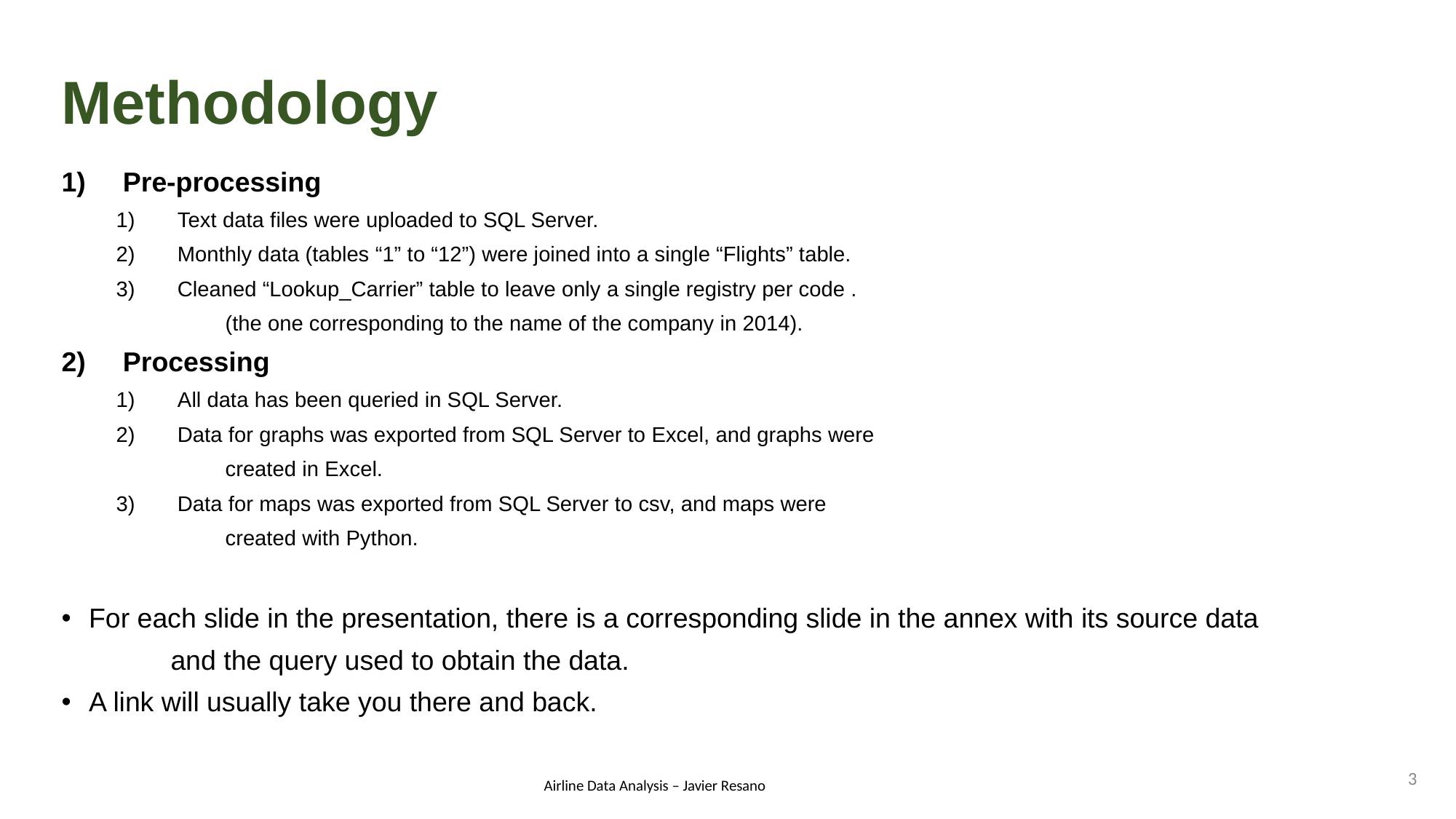

# Methodology
Pre-processing
Text data files were uploaded to SQL Server.
Monthly data (tables “1” to “12”) were joined into a single “Flights” table.
Cleaned “Lookup_Carrier” table to leave only a single registry per code .
	(the one corresponding to the name of the company in 2014).
Processing
All data has been queried in SQL Server.
Data for graphs was exported from SQL Server to Excel, and graphs were
	created in Excel.
Data for maps was exported from SQL Server to csv, and maps were
	created with Python.

For each slide in the presentation, there is a corresponding slide in the annex with its source data
	and the query used to obtain the data.
A link will usually take you there and back.

3
Airline Data Analysis – Javier Resano